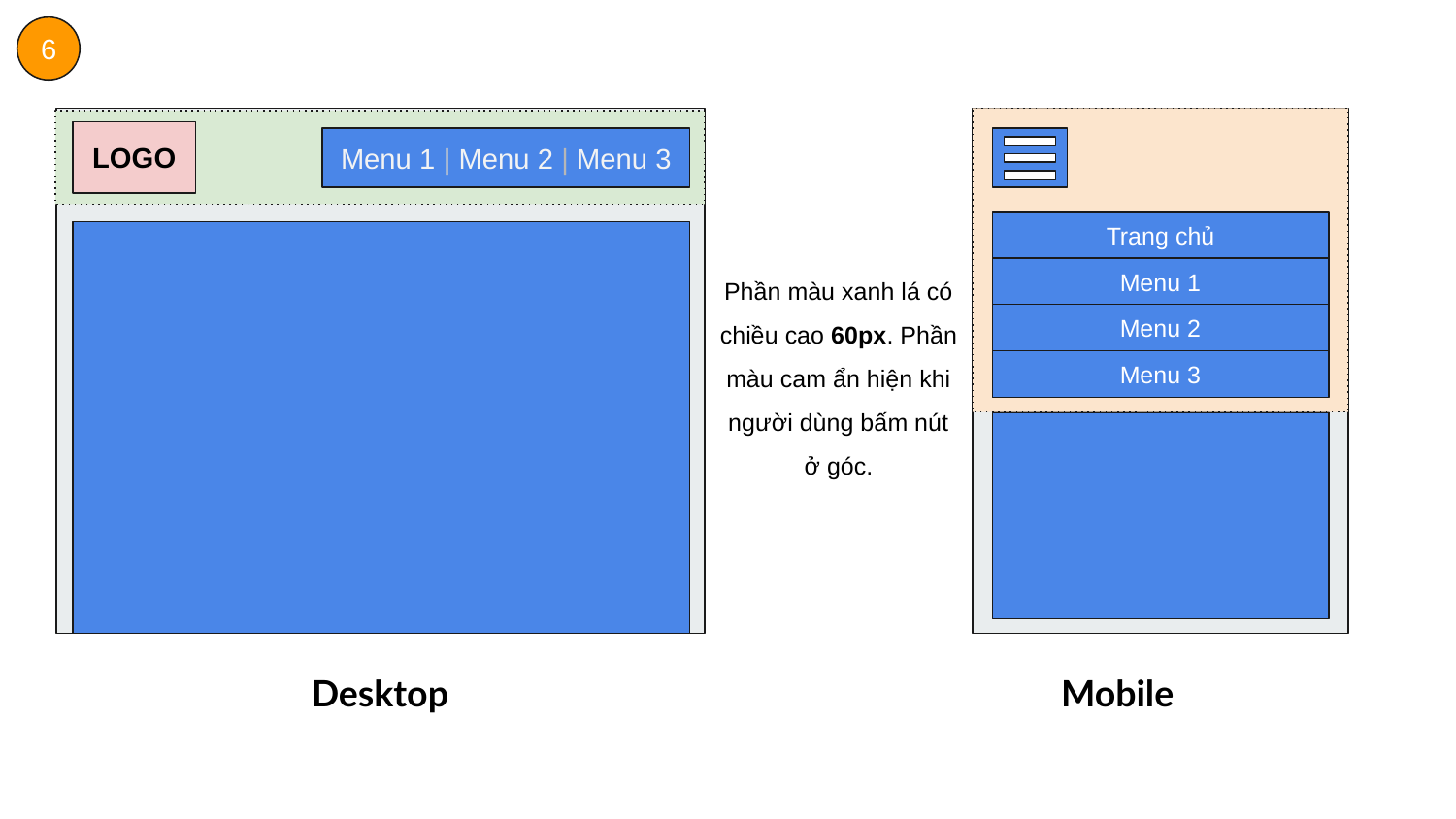

6

Phần màu xanh lá có chiều cao 60px. Phần màu cam ẩn hiện khi người dùng bấm nút ở góc.

LOGO
Menu 1 | Menu 2 | Menu 3

Trang chủ

Menu 1
Menu 2
Menu 3

Desktop
Mobile